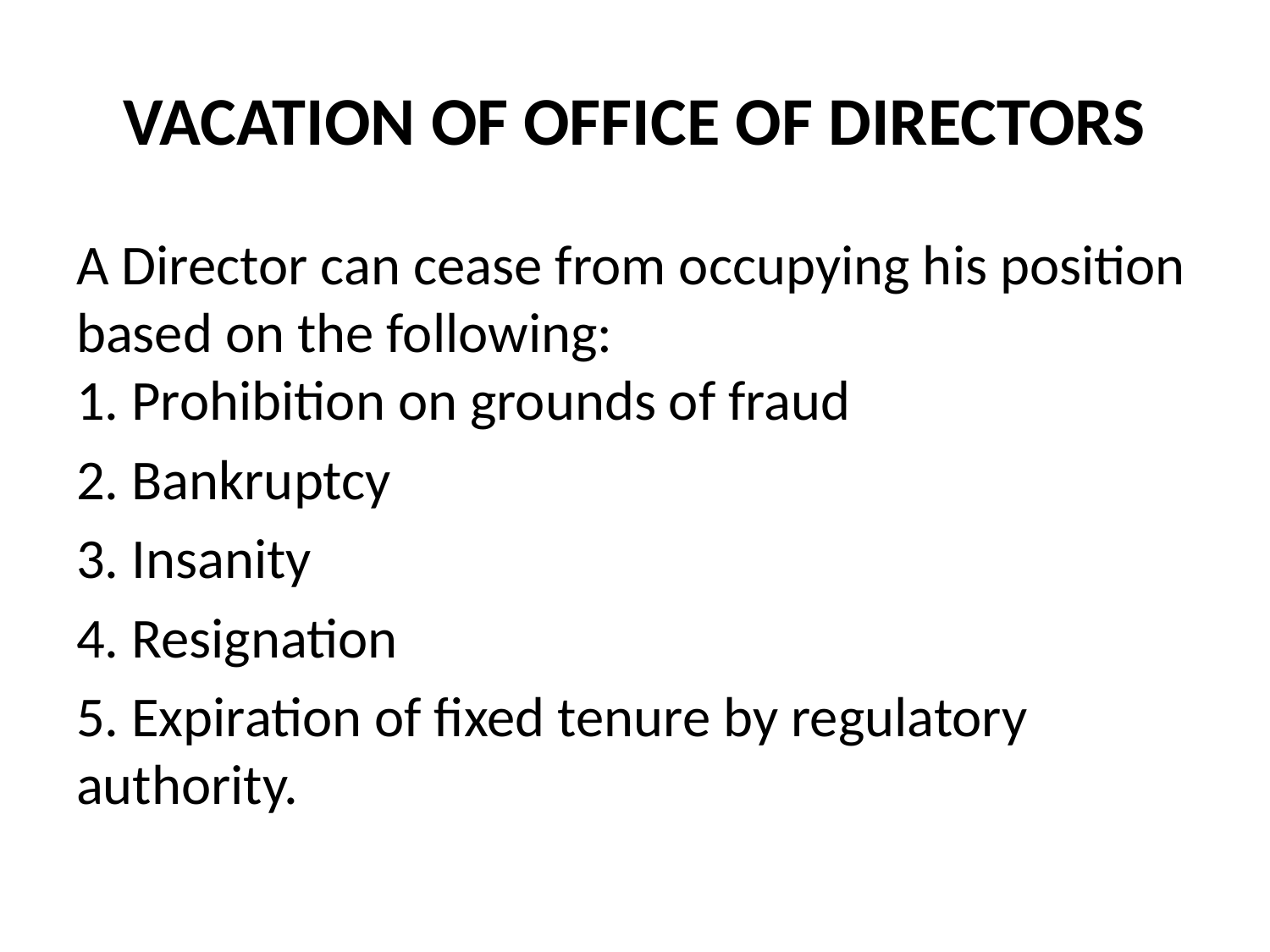

# VACATION OF OFFICE OF DIRECTORS
A Director can cease from occupying his position based on the following:
1. Prohibition on grounds of fraud
2. Bankruptcy
3. Insanity
4. Resignation
5. Expiration of fixed tenure by regulatory authority.